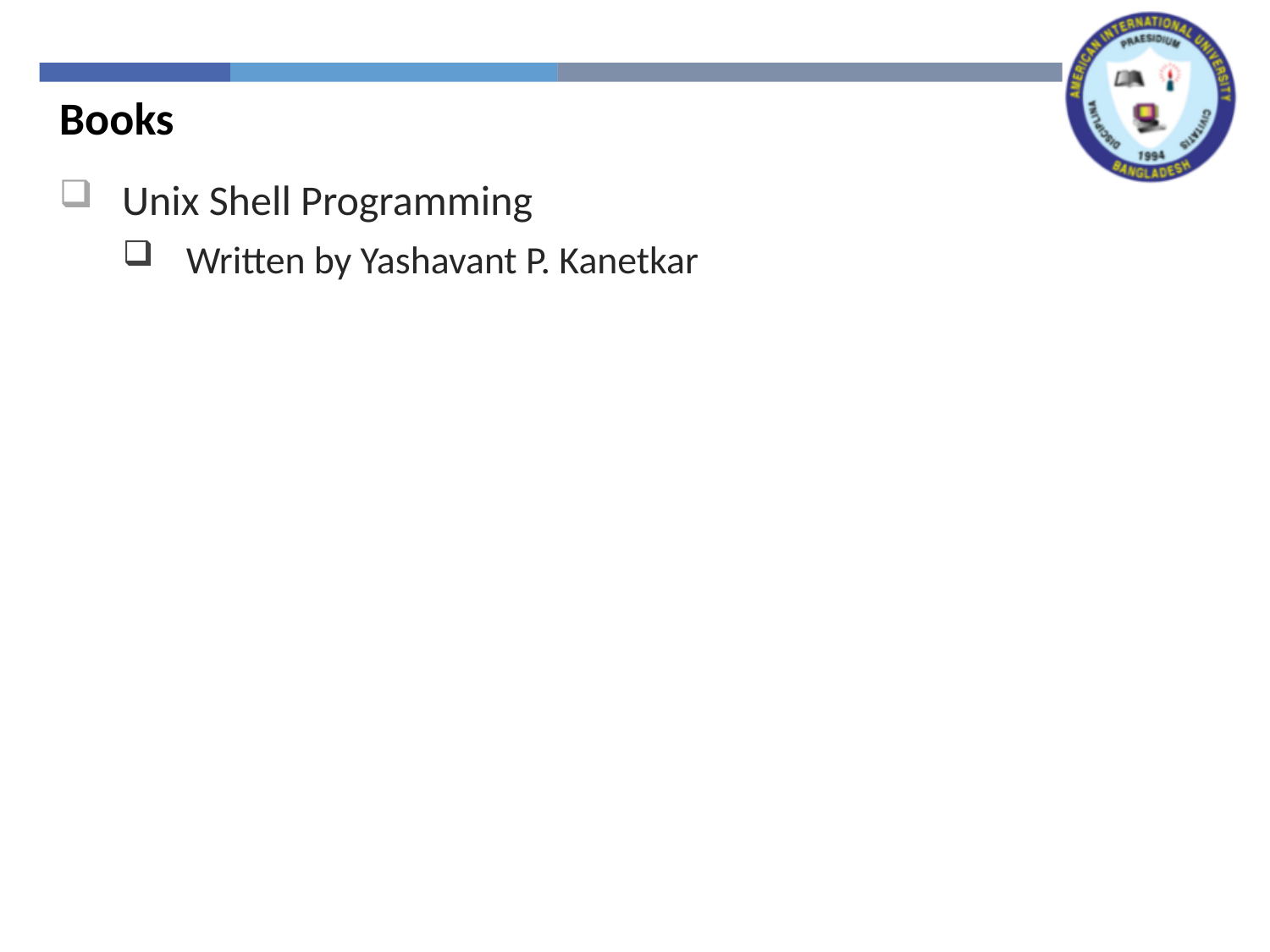

Books
Unix Shell Programming
Written by Yashavant P. Kanetkar